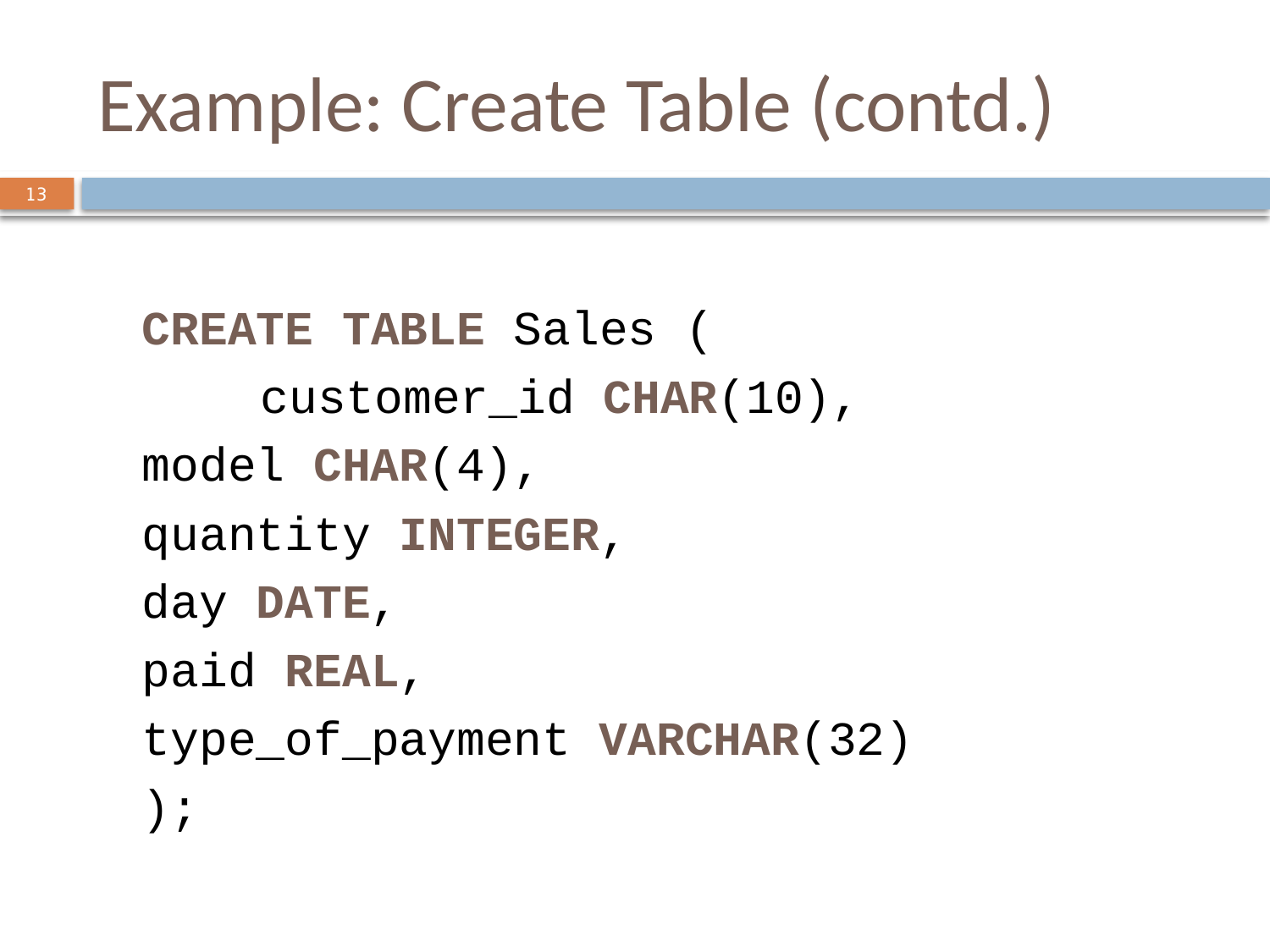

# Example: Create Table (contd.)
13

		CREATE TABLE Sales (
	  		customer_id CHAR(10),
			model CHAR(4),
			quantity INTEGER,
			day DATE,
			paid REAL,
			type_of_payment VARCHAR(32)
		);